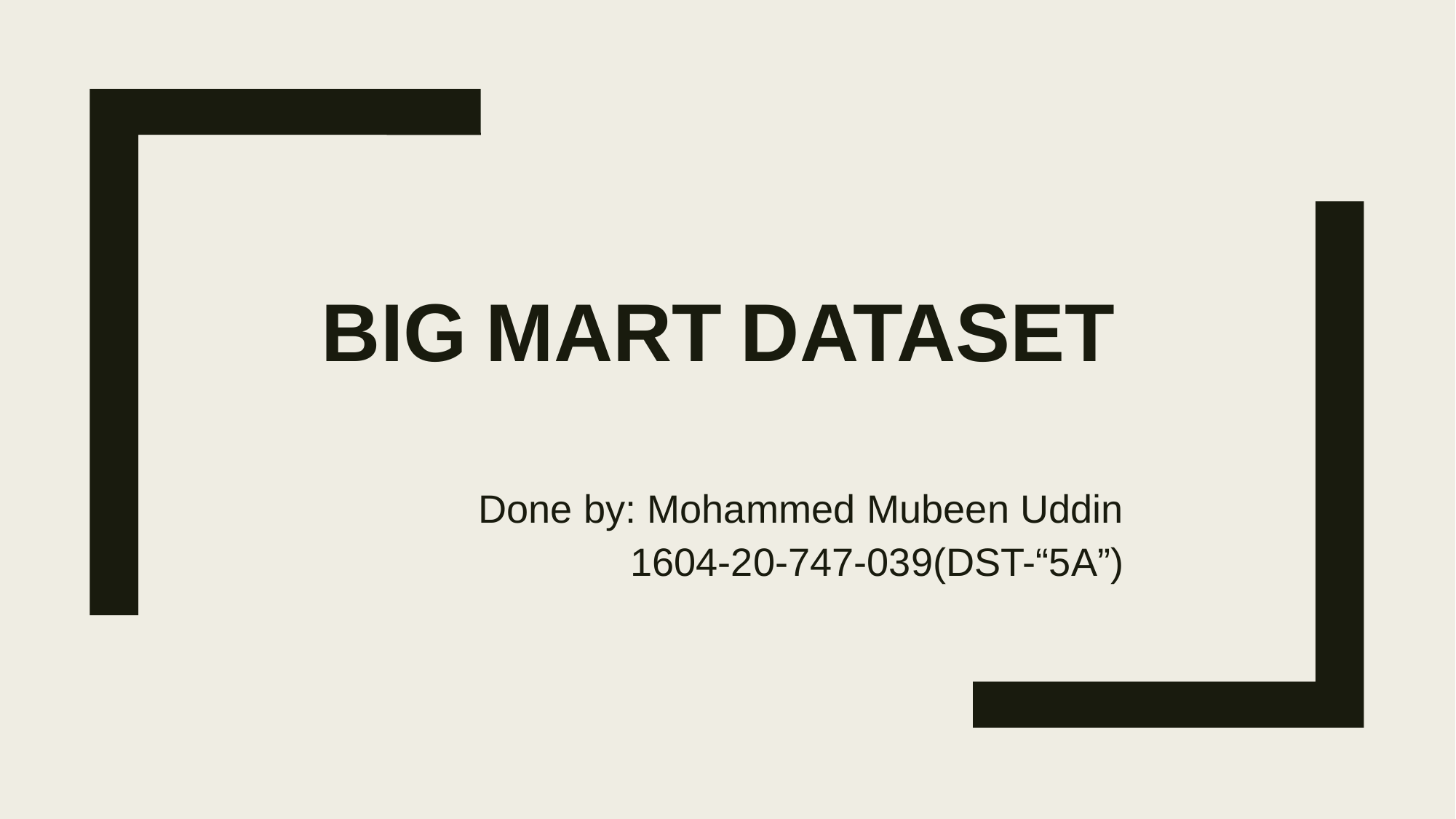

# Big Mart dataset
Done by: Mohammed Mubeen Uddin
1604-20-747-039(DST-“5A”)